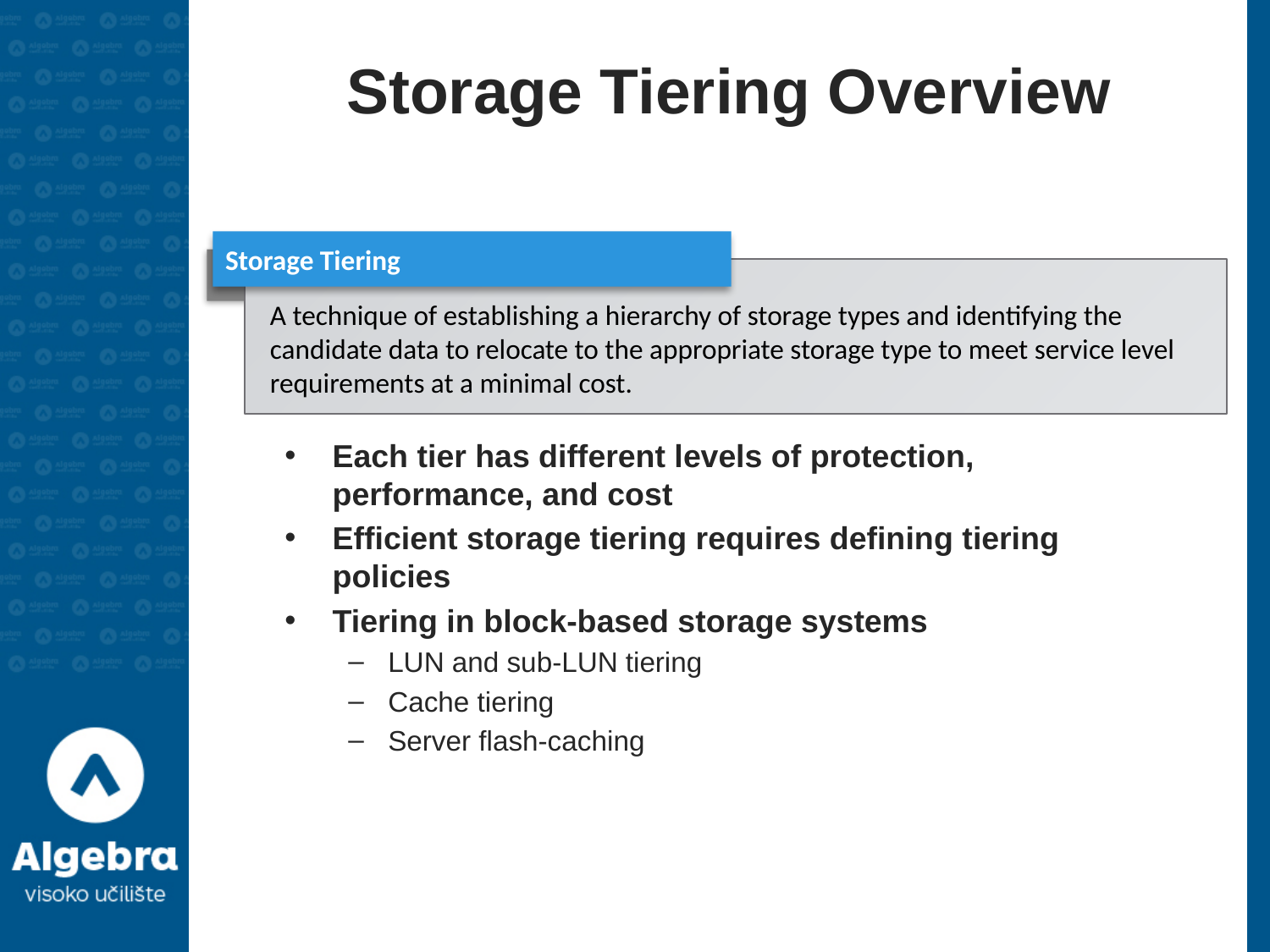

# Storage Tiering Overview
Storage Tiering

A technique of establishing a hierarchy of storage types and identifying the candidate data to relocate to the appropriate storage type to meet service level requirements at a minimal cost.
Each tier has different levels of protection, performance, and cost
Efficient storage tiering requires defining tiering policies
Tiering in block-based storage systems
LUN and sub-LUN tiering
Cache tiering
Server flash-caching